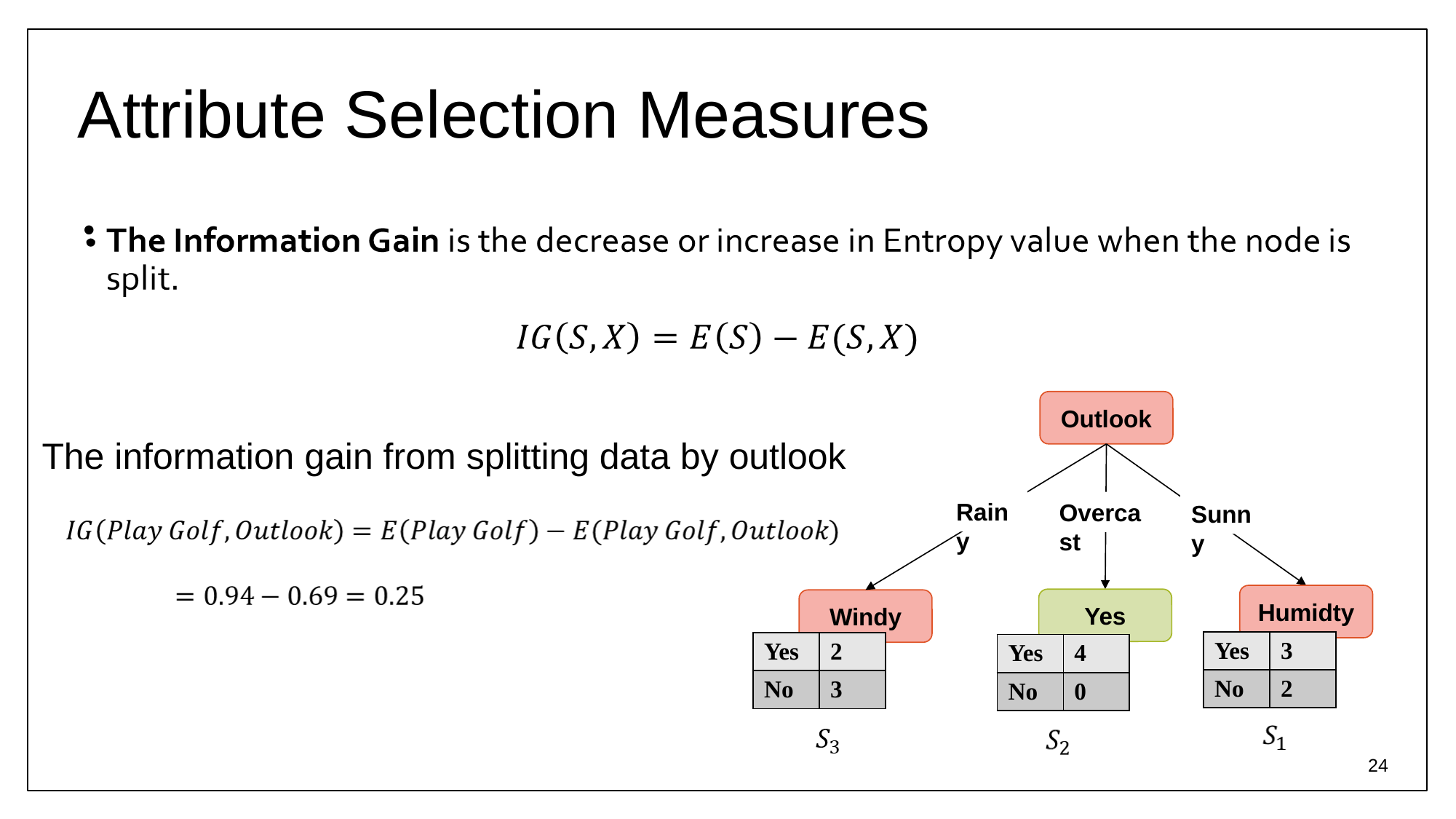

# Attribute Selection Measures

Outlook
Rainy
Overcast
Sunny
Humidty
Yes
Windy
The information gain from splitting data by outlook

| Yes | 3 |
| --- | --- |
| No | 2 |
| Yes | 2 |
| --- | --- |
| No | 3 |
| Yes | 4 |
| --- | --- |
| No | 0 |

24